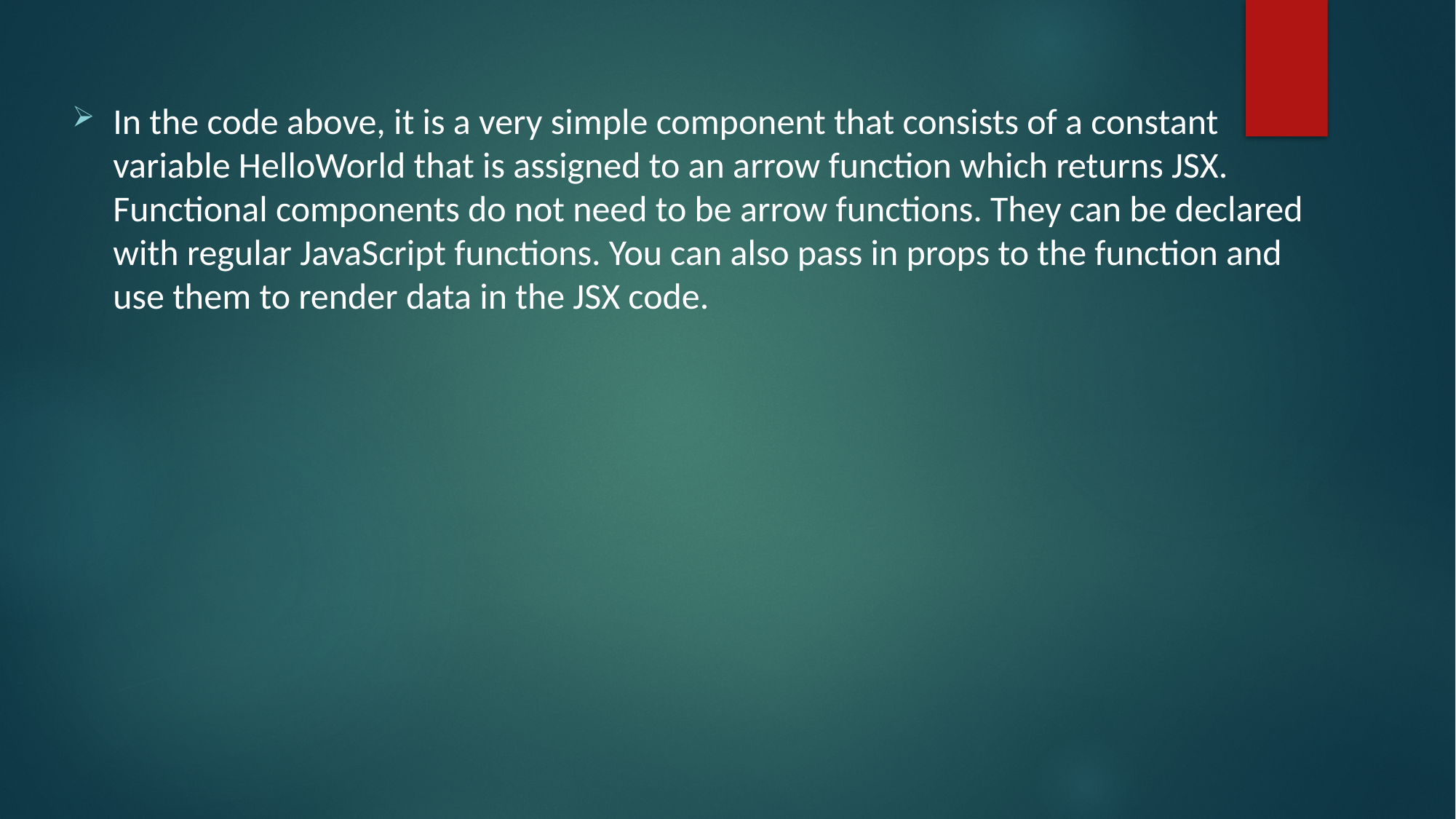

In the code above, it is a very simple component that consists of a constant variable HelloWorld that is assigned to an arrow function which returns JSX. Functional components do not need to be arrow functions. They can be declared with regular JavaScript functions. You can also pass in props to the function and use them to render data in the JSX code.